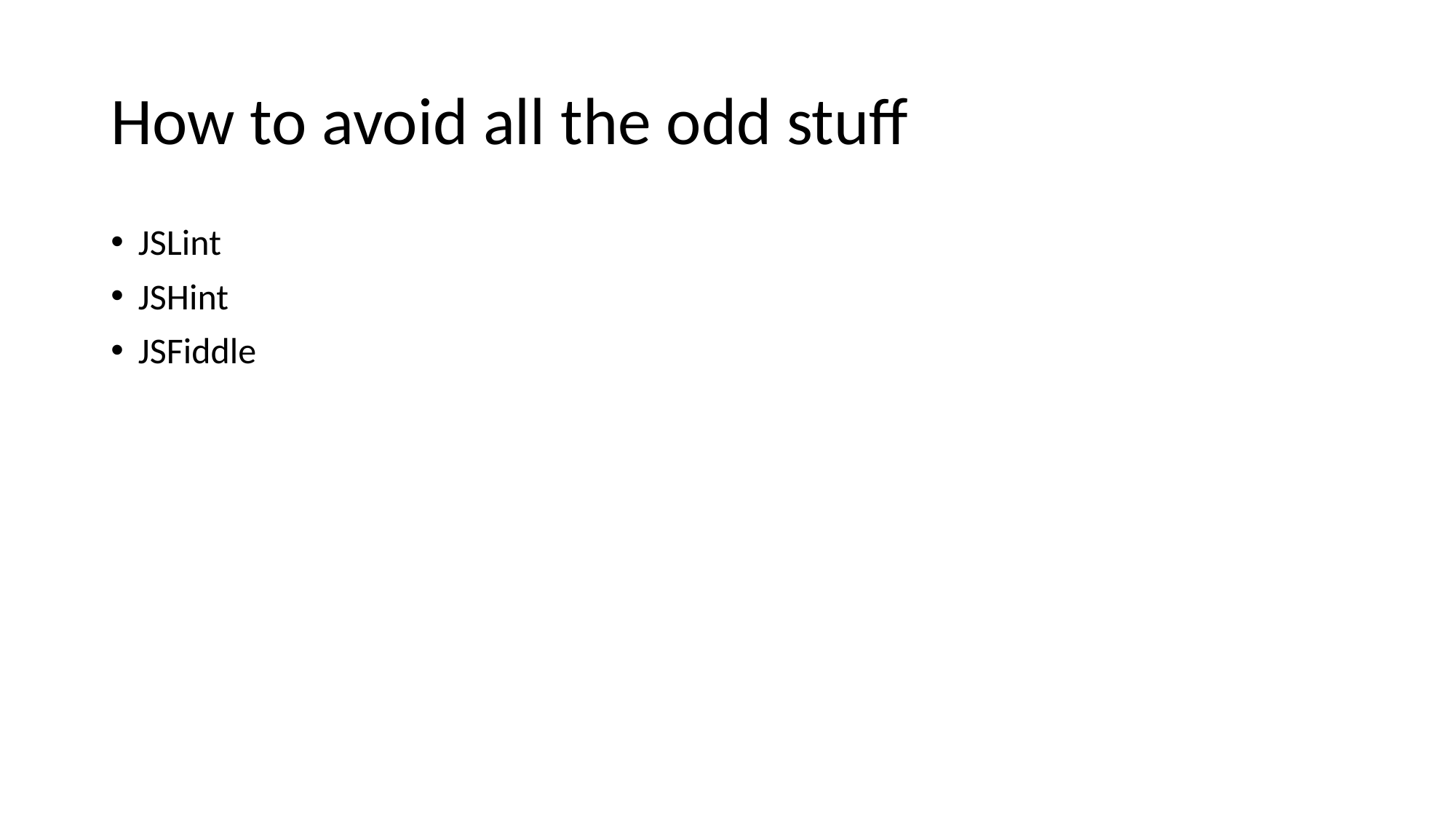

# How to avoid all the odd stuff
JSLint
JSHint
JSFiddle